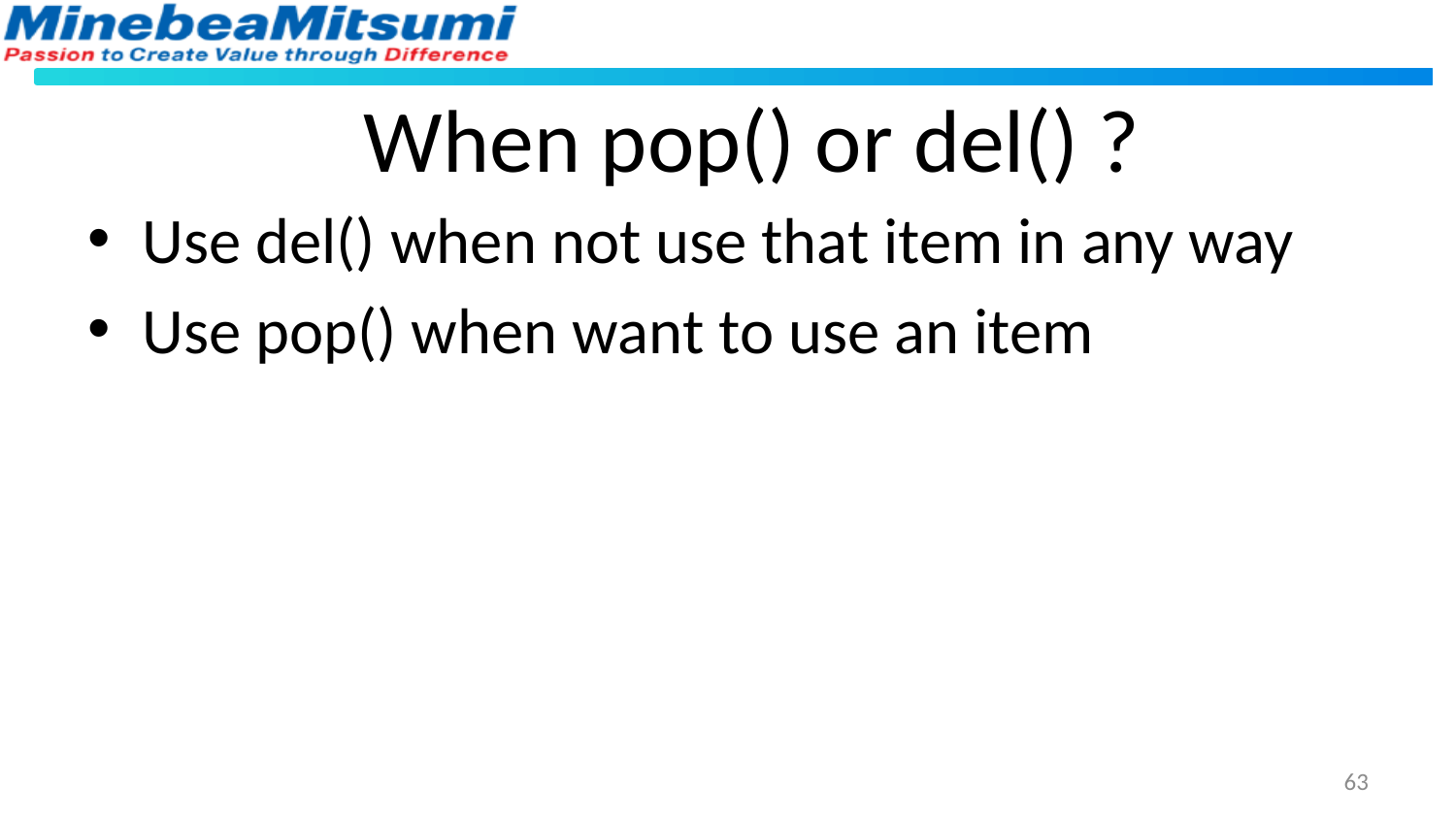

When pop() or del() ?
Use del() when not use that item in any way
Use pop() when want to use an item
63